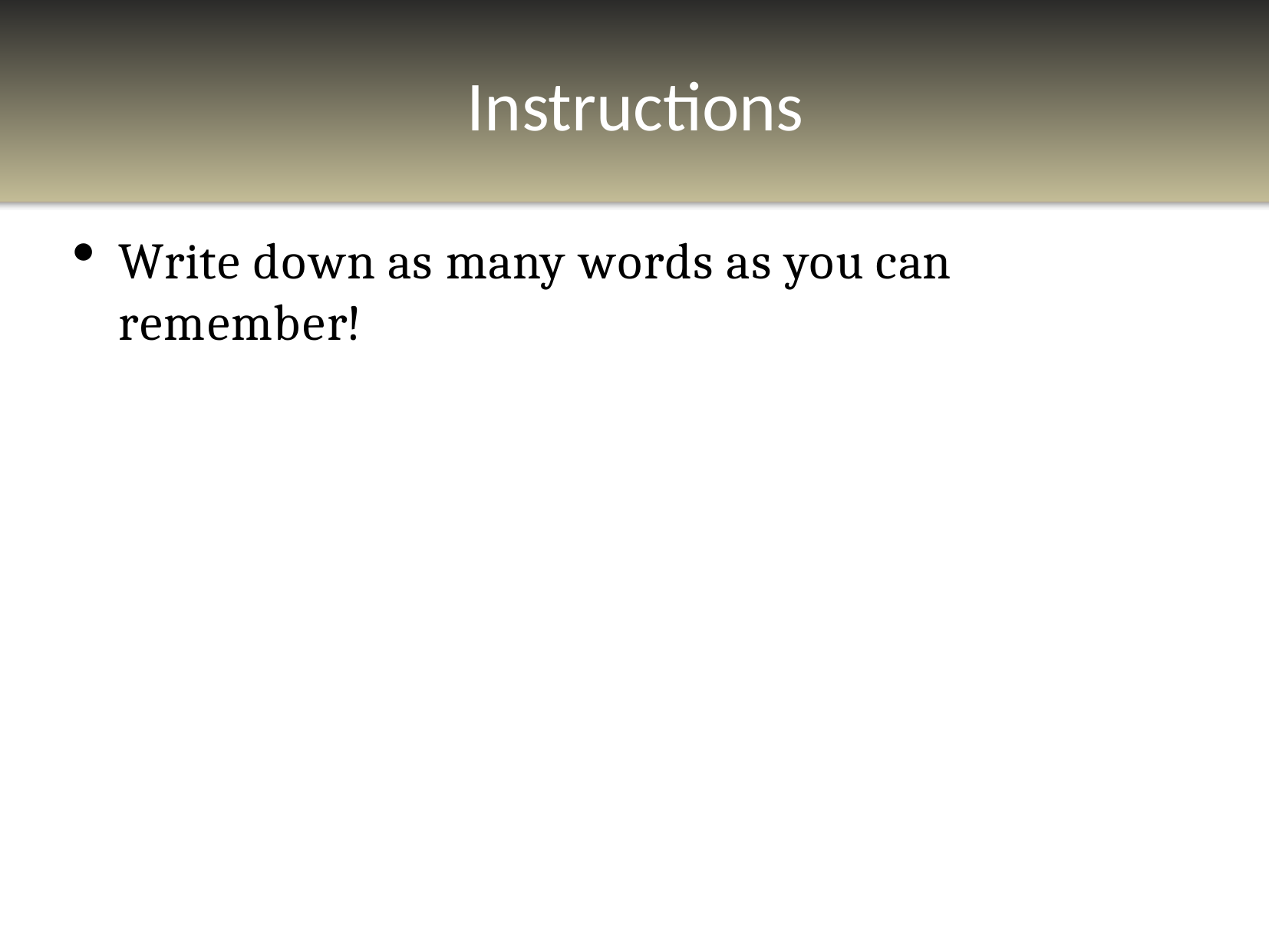

Instructions
Write down as many words as you can remember!